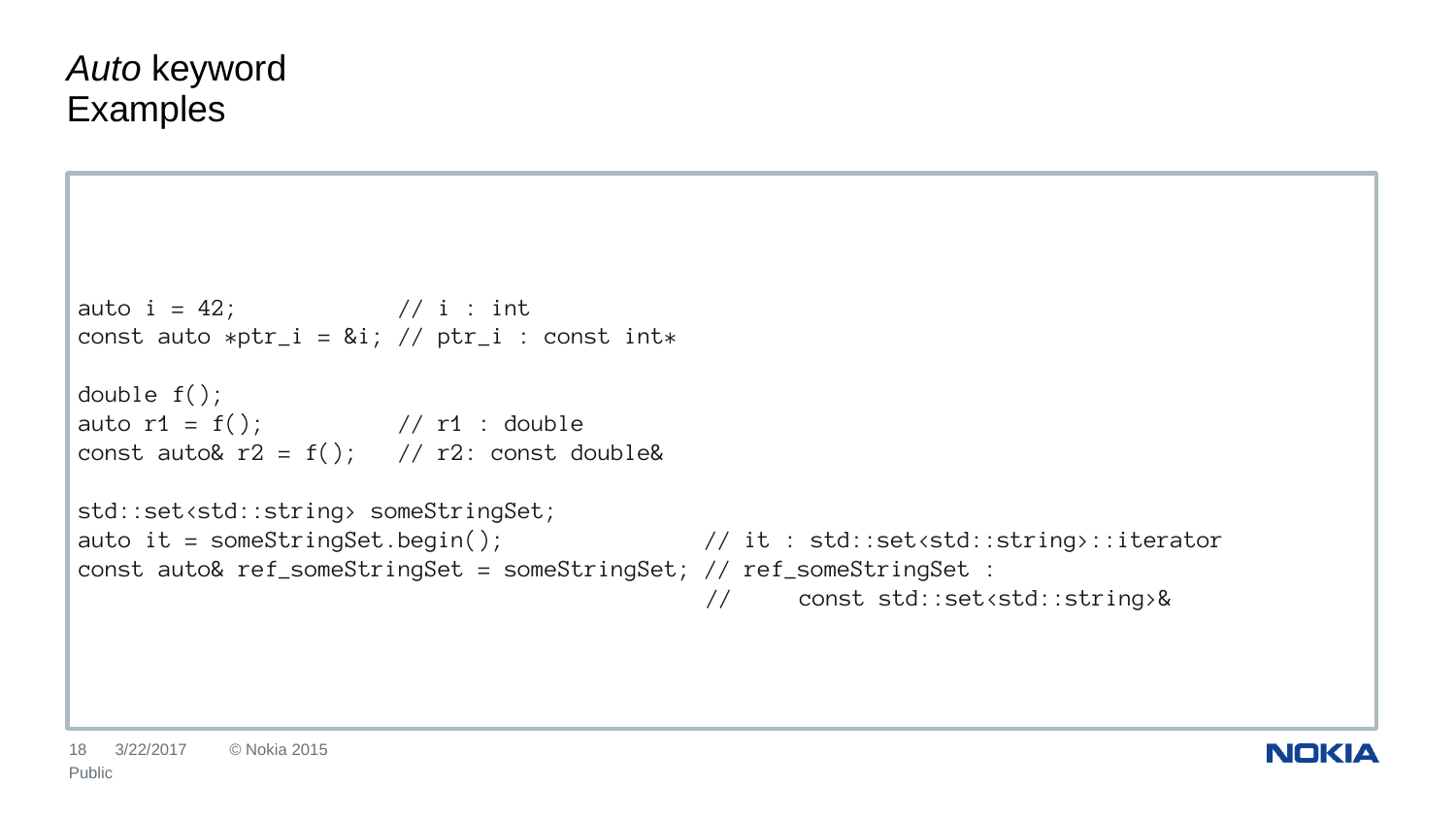

Auto keyword
Examples
auto i = 42;            // i : int
const auto *ptr_i = &i; // ptr_i : const int*

double f();
auto r1 = f();          // r1 : double
const auto& r2 = f();   // r2: const double&

std::set<std::string> someStringSet;
auto it = someStringSet.begin();               // it : std::set<std::string>::iterator
const auto& ref_someStringSet = someStringSet; // ref_someStringSet :
                                               //     const std::set<std::string>&